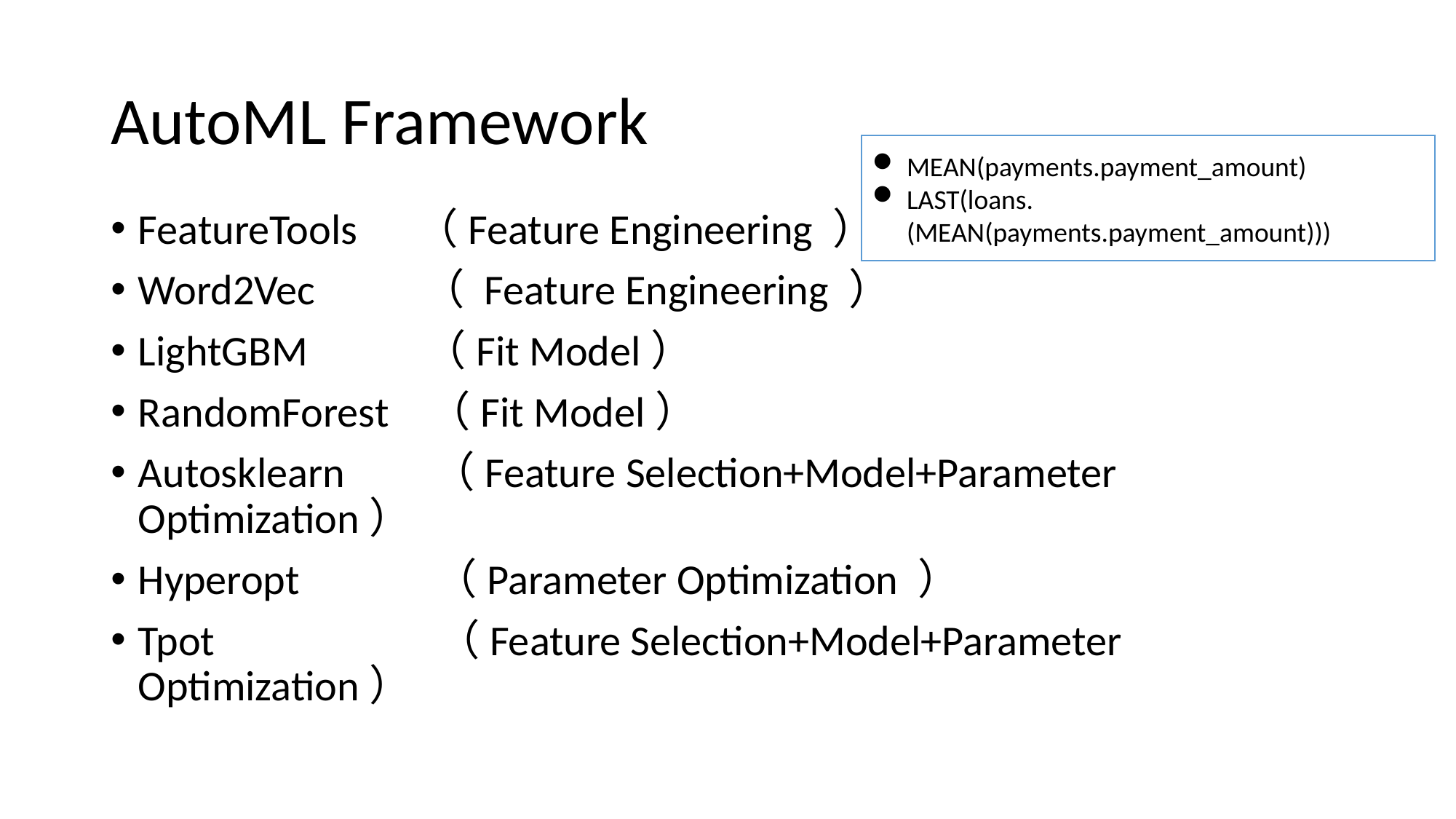

# AutoML Framework
MEAN(payments.payment_amount)
LAST(loans.(MEAN(payments.payment_amount)))
FeatureTools     （Feature Engineering ）
Word2Vec          （ Feature Engineering ）
LightGBM           （Fit Model）
RandomForest   （Fit Model）
Autosklearn        （Feature Selection+Model+Parameter Optimization）
Hyperopt             （Parameter Optimization ）
Tpot                      （Feature Selection+Model+Parameter Optimization）